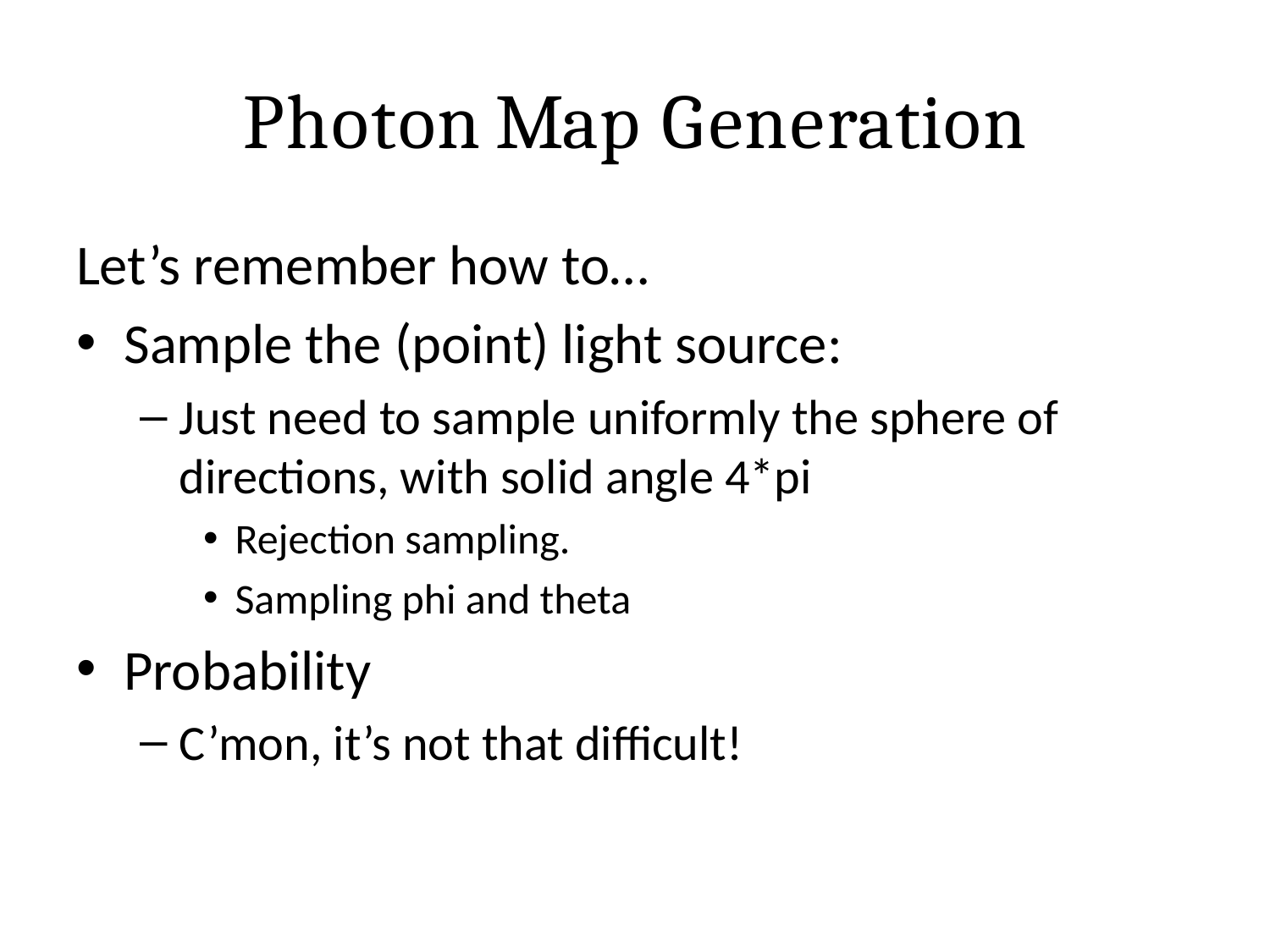

# Photon Map Generation
Let’s remember how to…
Sample the (point) light source:
Just need to sample uniformly the sphere of directions, with solid angle 4*pi
Rejection sampling.
Sampling phi and theta
Probability
C’mon, it’s not that difficult!